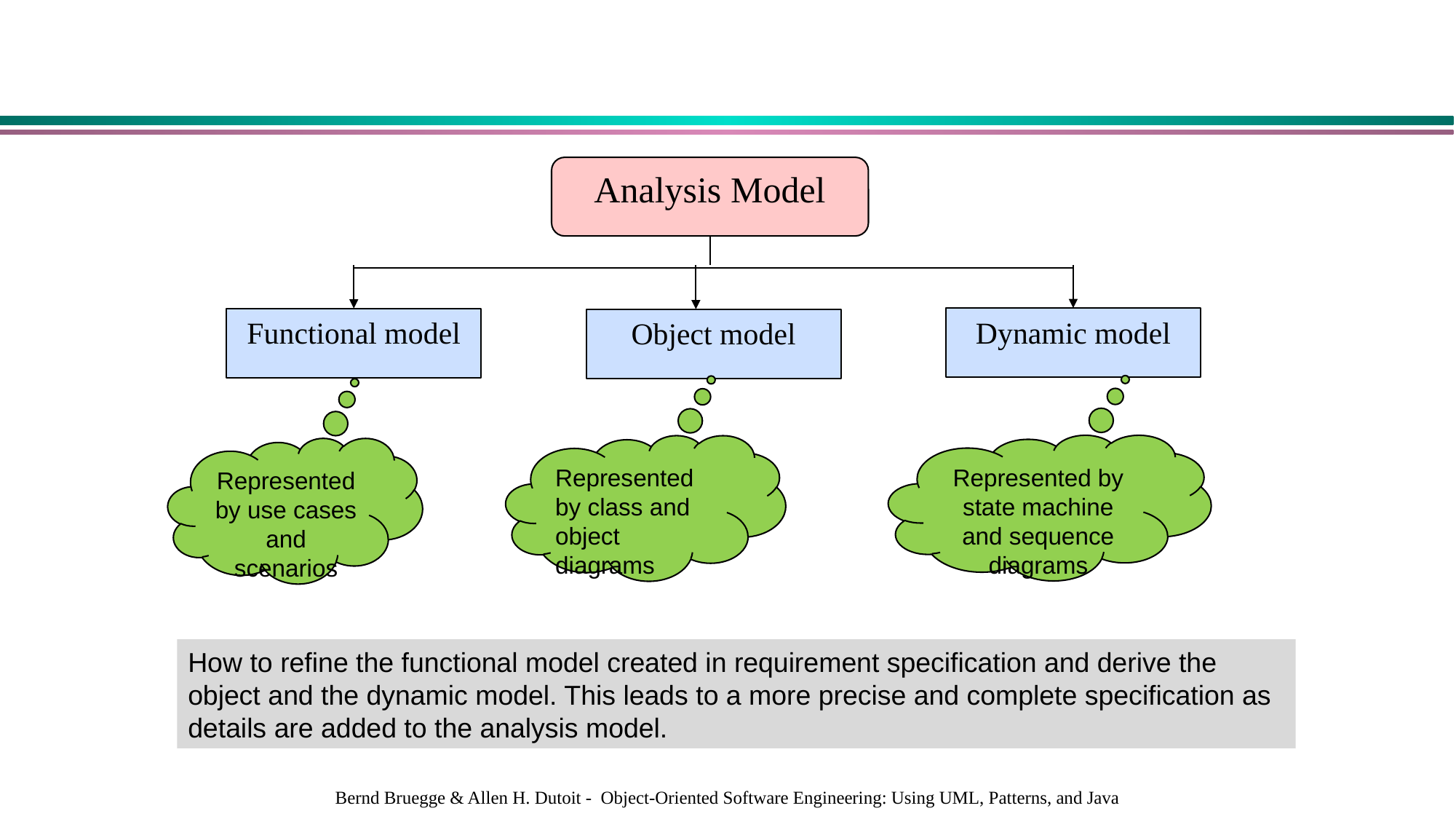

Analysis Model
Dynamic model
Functional model
Object model
Represented by state machine and sequence diagrams
Represented by class and
object diagrams
Represented by use cases and scenarios
How to refine the functional model created in requirement specification and derive the object and the dynamic model. This leads to a more precise and complete specification as details are added to the analysis model.
Bernd Bruegge & Allen H. Dutoit -  Object-Oriented Software Engineering: Using UML, Patterns, and Java